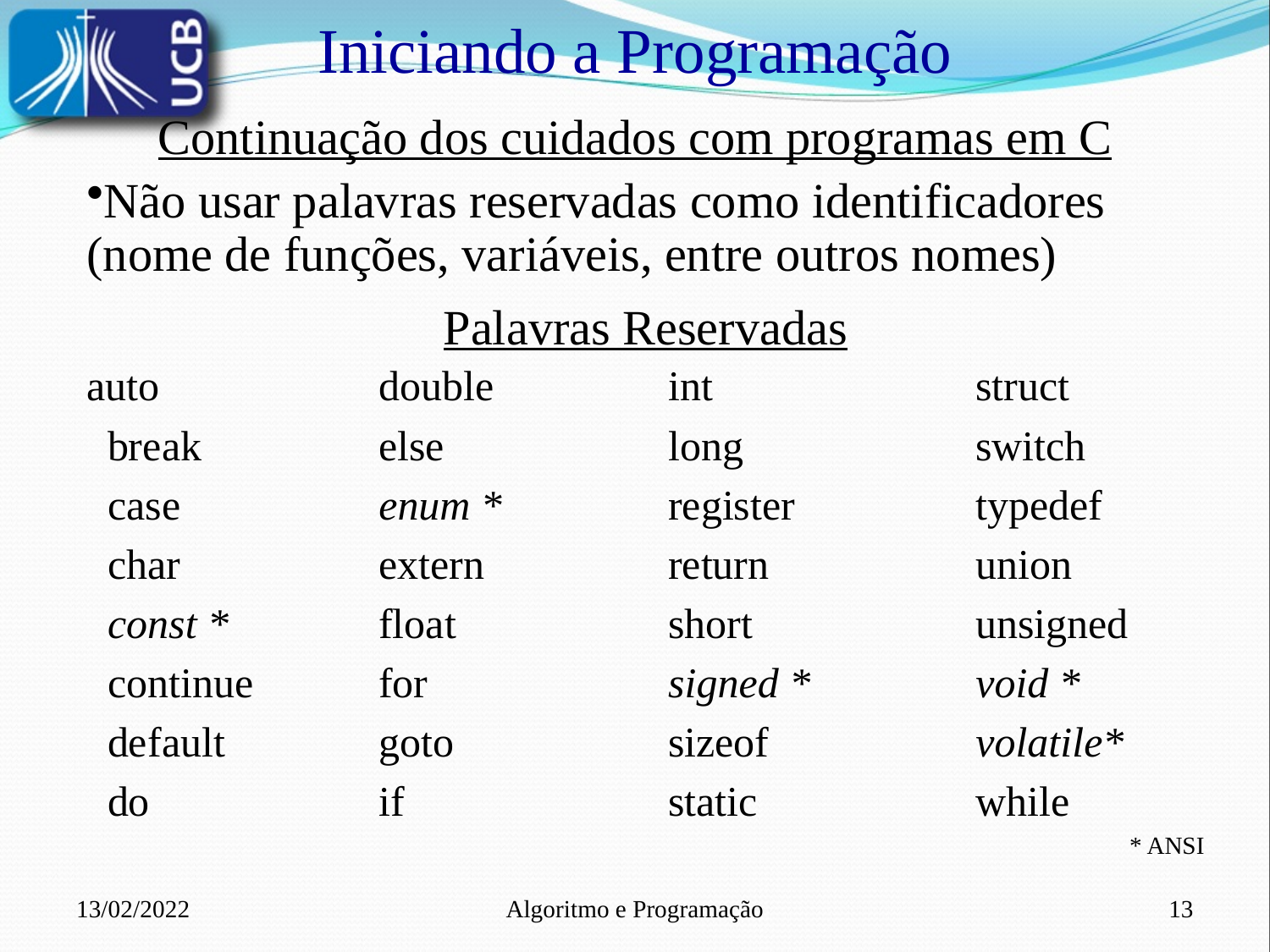

Iniciando a Programação
Continuação dos cuidados com programas em C
Não usar palavras reservadas como identificadores (nome de funções, variáveis, entre outros nomes)
Palavras Reservadas
auto		double	int			struct
break		else	long		switch
case 		enum *	register		typedef
char		extern	return		union
const *		float	short		unsigned
continue		for	signed *		void *
default		goto	sizeof		volatile*
do		if	static		while
* ANSI
13/02/2022
Algoritmo e Programação
13